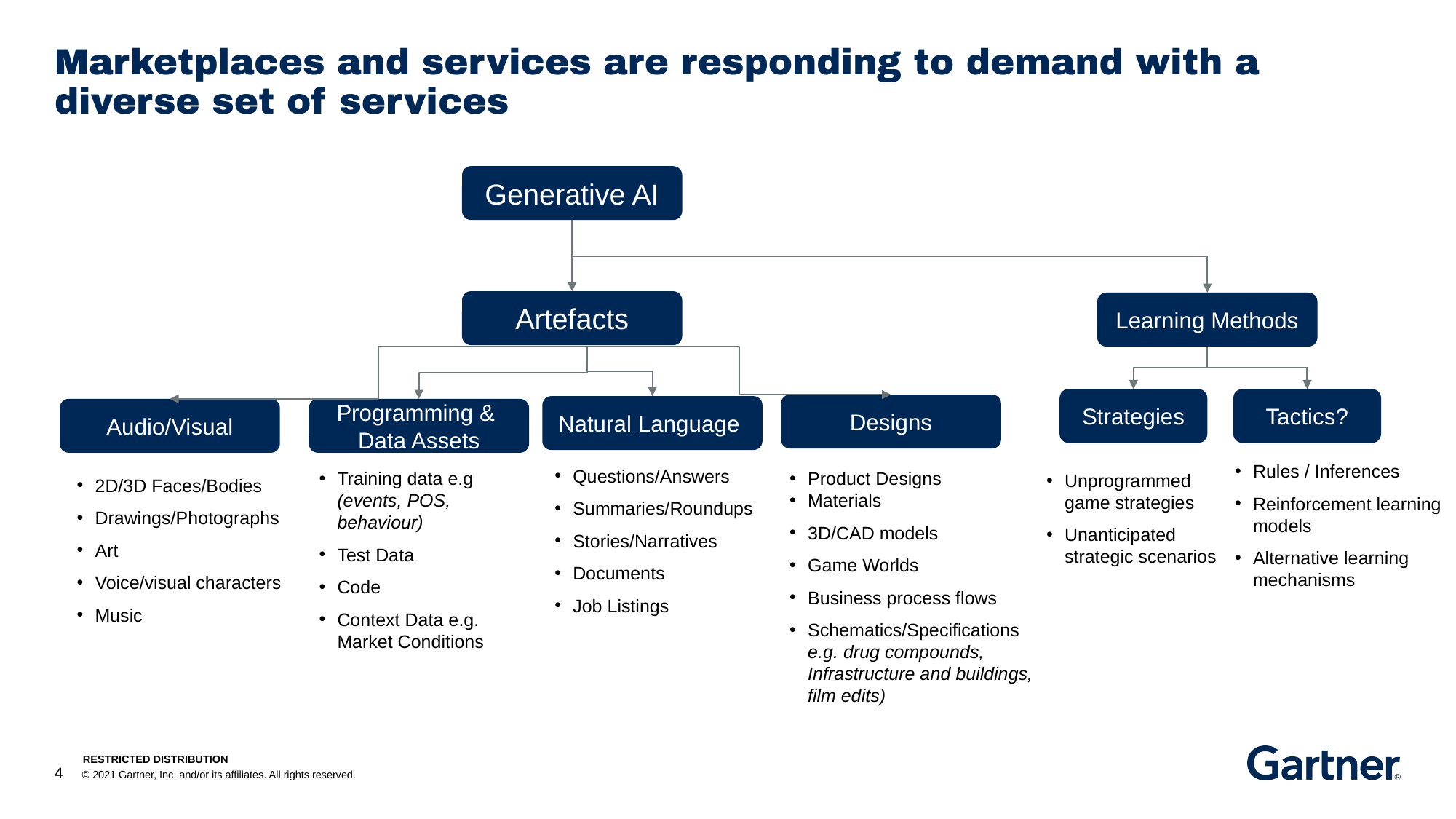

# Marketplaces and services are responding to demand with a diverse set of services
Generative AI
Artefacts
Learning Methods
Strategies
Tactics?
Designs
Natural Language
Audio/Visual
Programming &
Data Assets
Rules / Inferences
Reinforcement learning models
Alternative learning mechanisms

Questions/Answers
Summaries/Roundups
Stories/Narratives
Documents
Job Listings
Training data e.g (events, POS, behaviour)
Test Data
Code
Context Data e.g. Market Conditions

Product Designs
Materials
3D/CAD models
Game Worlds
Business process flows
Schematics/Specifications e.g. drug compounds, Infrastructure and buildings, film edits)

Unprogrammed game strategies
Unanticipated strategic scenarios
2D/3D Faces/Bodies
Drawings/Photographs
Art
Voice/visual characters
Music